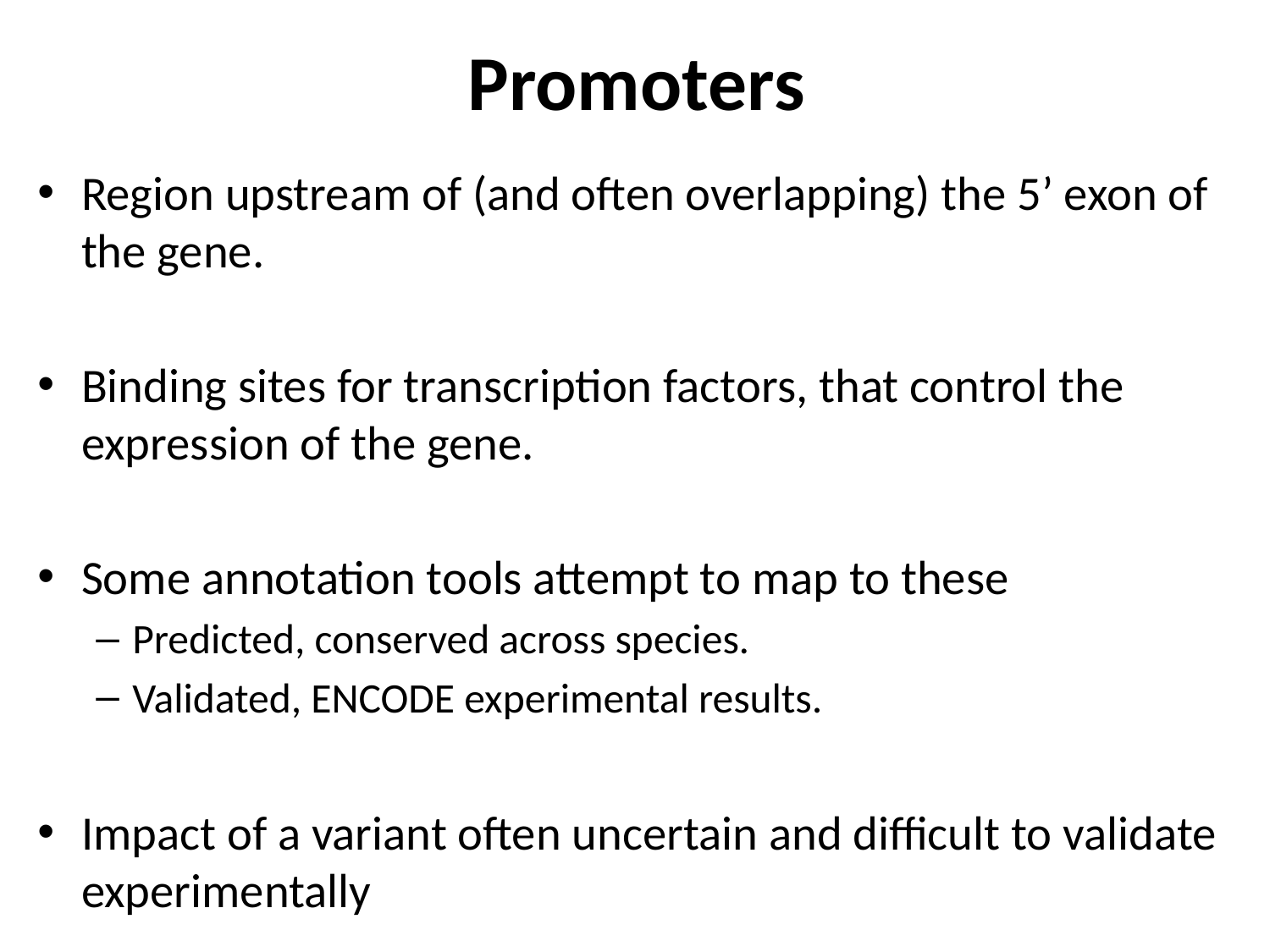

# Promoters
Region upstream of (and often overlapping) the 5’ exon of the gene.

Binding sites for transcription factors, that control the expression of the gene.

Some annotation tools attempt to map to these
Predicted, conserved across species.
Validated, ENCODE experimental results.

Impact of a variant often uncertain and difficult to validate experimentally